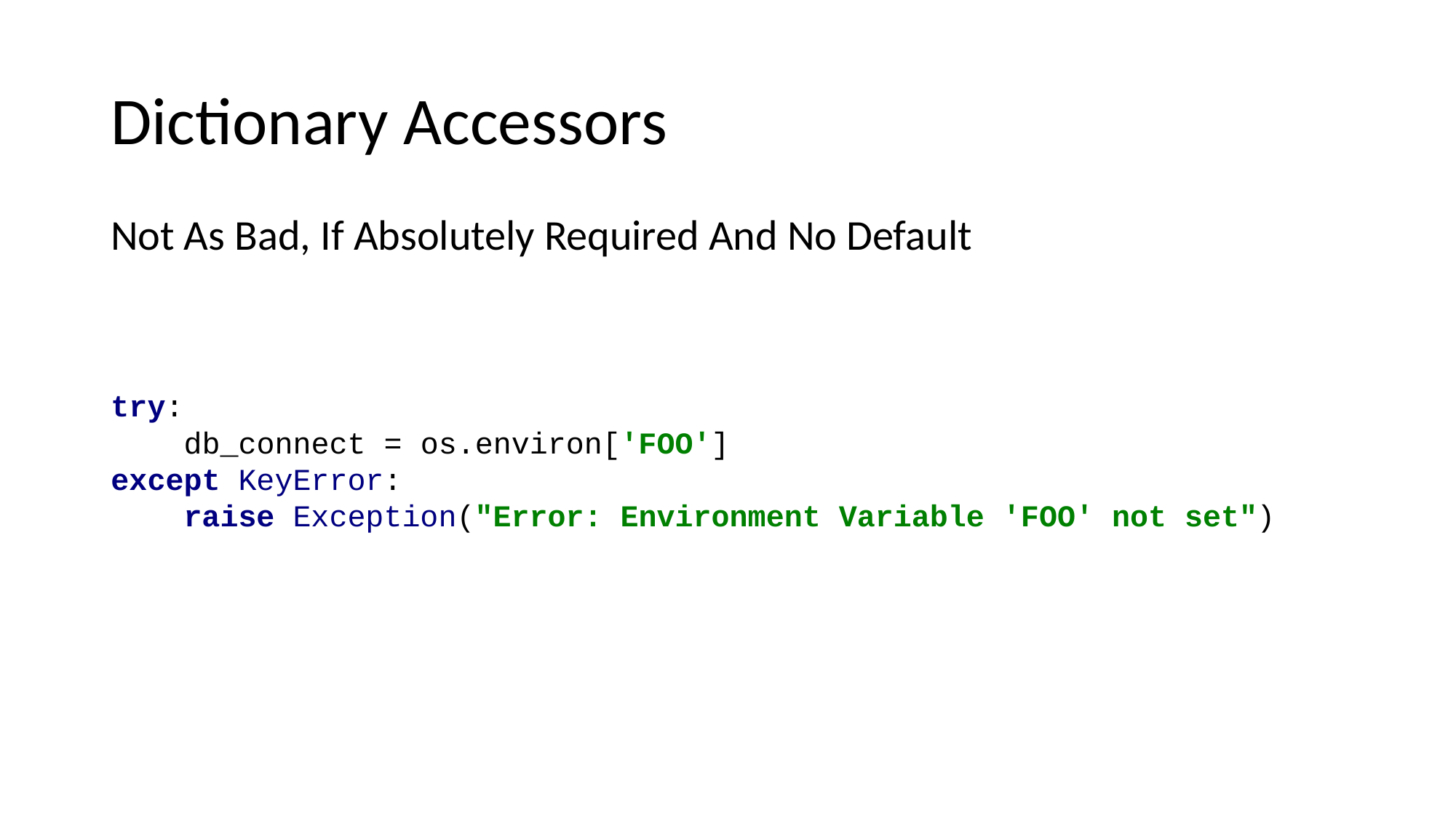

# Dictionary Accessors
Not As Bad, If Absolutely Required And No Default
try:
    db_connect = os.environ['FOO']
except KeyError:
    raise Exception("Error: Environment Variable 'FOO' not set")